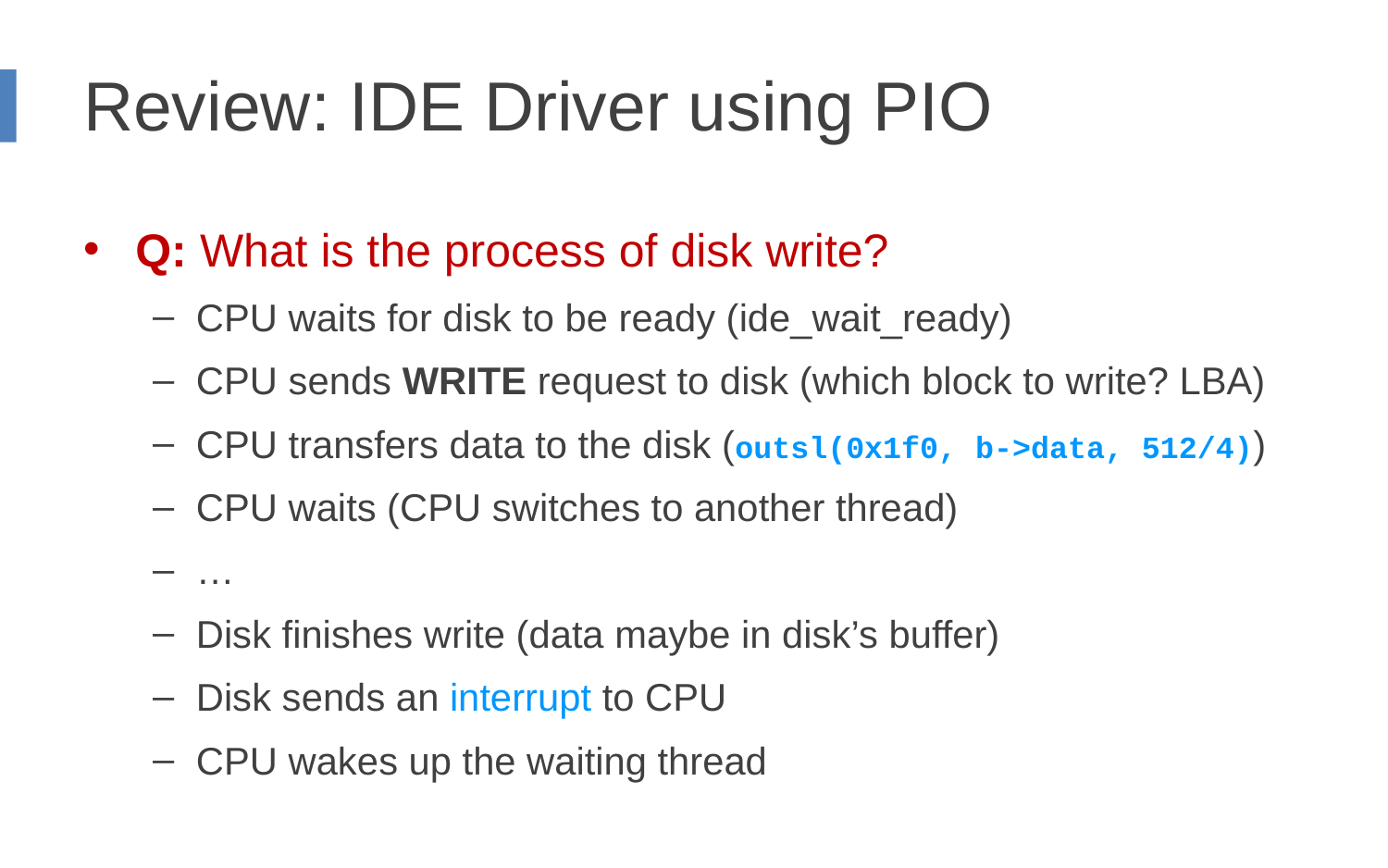

# Review: IDE Driver using PIO
Q: What is the process of disk write?
CPU waits for disk to be ready (ide_wait_ready)
CPU sends WRITE request to disk (which block to write? LBA)
CPU transfers data to the disk (outsl(0x1f0, b->data, 512/4))
CPU waits (CPU switches to another thread)
…
Disk finishes write (data maybe in disk’s buffer)
Disk sends an interrupt to CPU
CPU wakes up the waiting thread